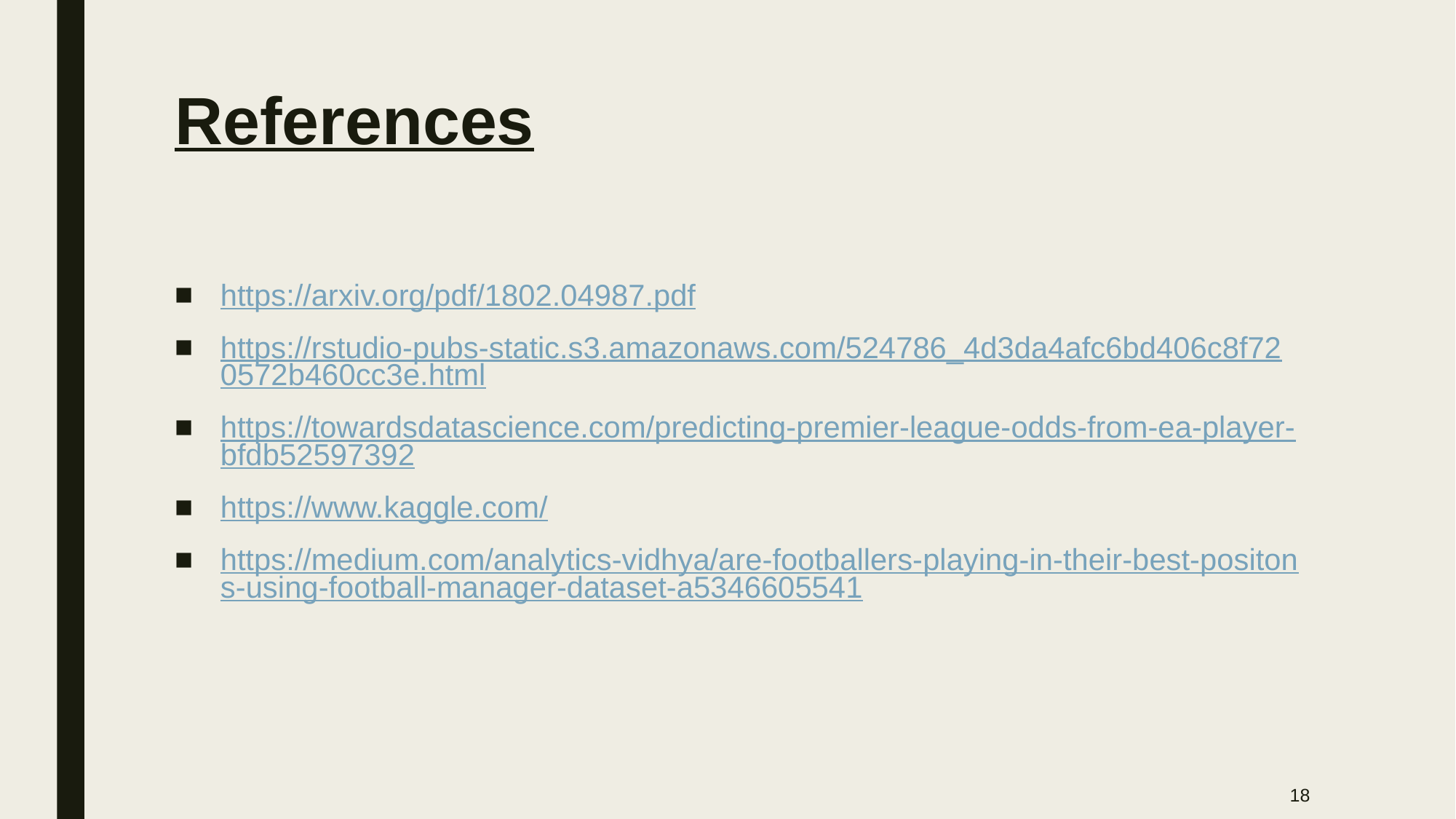

# References
https://arxiv.org/pdf/1802.04987.pdf
https://rstudio-pubs-static.s3.amazonaws.com/524786_4d3da4afc6bd406c8f720572b460cc3e.html
https://towardsdatascience.com/predicting-premier-league-odds-from-ea-player-bfdb52597392
https://www.kaggle.com/
https://medium.com/analytics-vidhya/are-footballers-playing-in-their-best-positons-using-football-manager-dataset-a5346605541

18